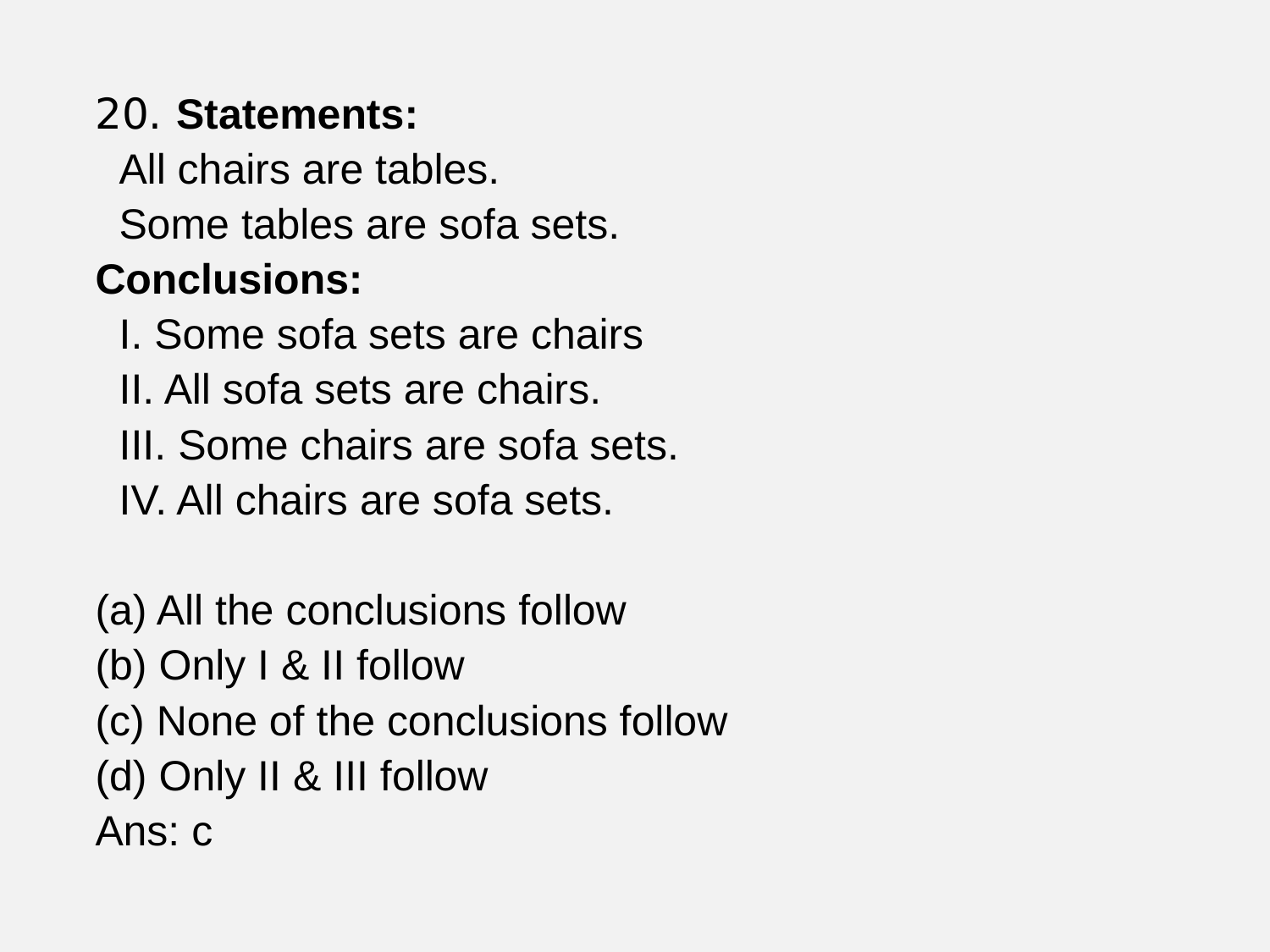

20. Statements:
  All chairs are tables.
  Some tables are sofa sets.
Conclusions:
  I. Some sofa sets are chairs
  II. All sofa sets are chairs.
  III. Some chairs are sofa sets.
  IV. All chairs are sofa sets.

(a) All the conclusions follow
(b) Only I & II follow
(c) None of the conclusions follow
(d) Only II & III follow
Ans: c